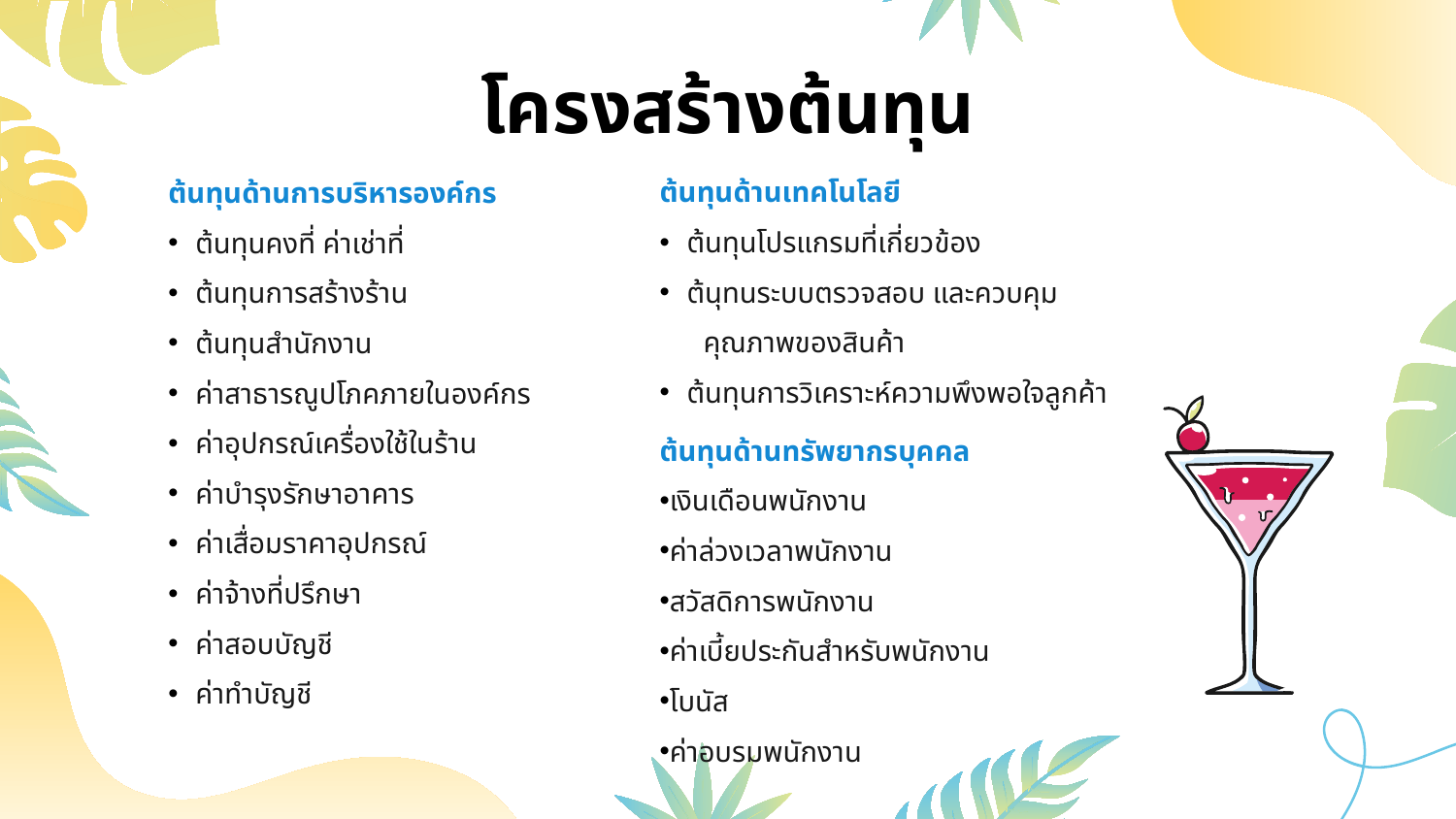

โครงสร้างต้นทุน
ต้นทุนด้านเทคโนโลยี
ต้นทุนโปรแกรมที่เกี่ยวข้อง
ต้นุทนระบบตรวจสอบ และควบคุม
      คุณภาพของสินค้า
ต้นทุนการวิเคราะห์ความพึงพอใจลูกค้า
ต้นทุนด้านการบริหารองค์กร
ต้นทุนคงที่ ค่าเช่าที่
ต้นทุนการสร้างร้าน
ต้นทุนสำนักงาน
ค่าสาธารณูปโภคภายในองค์กร
ค่าอุปกรณ์เครื่องใช้ในร้าน
ค่าบำรุงรักษาอาคาร
ค่าเสื่อมราคาอุปกรณ์
ค่าจ้างที่ปรึกษา
ค่าสอบบัญชี
ค่าทำบัญชี

ต้นทุนด้านทรัพยากรบุคคล
เงินเดือนพนักงาน
ค่าล่วงเวลาพนักงาน
สวัสดิการพนักงาน
ค่าเบี้ยประกันสำหรับพนักงาน
โบนัส
ค่าอบรมพนักงาน